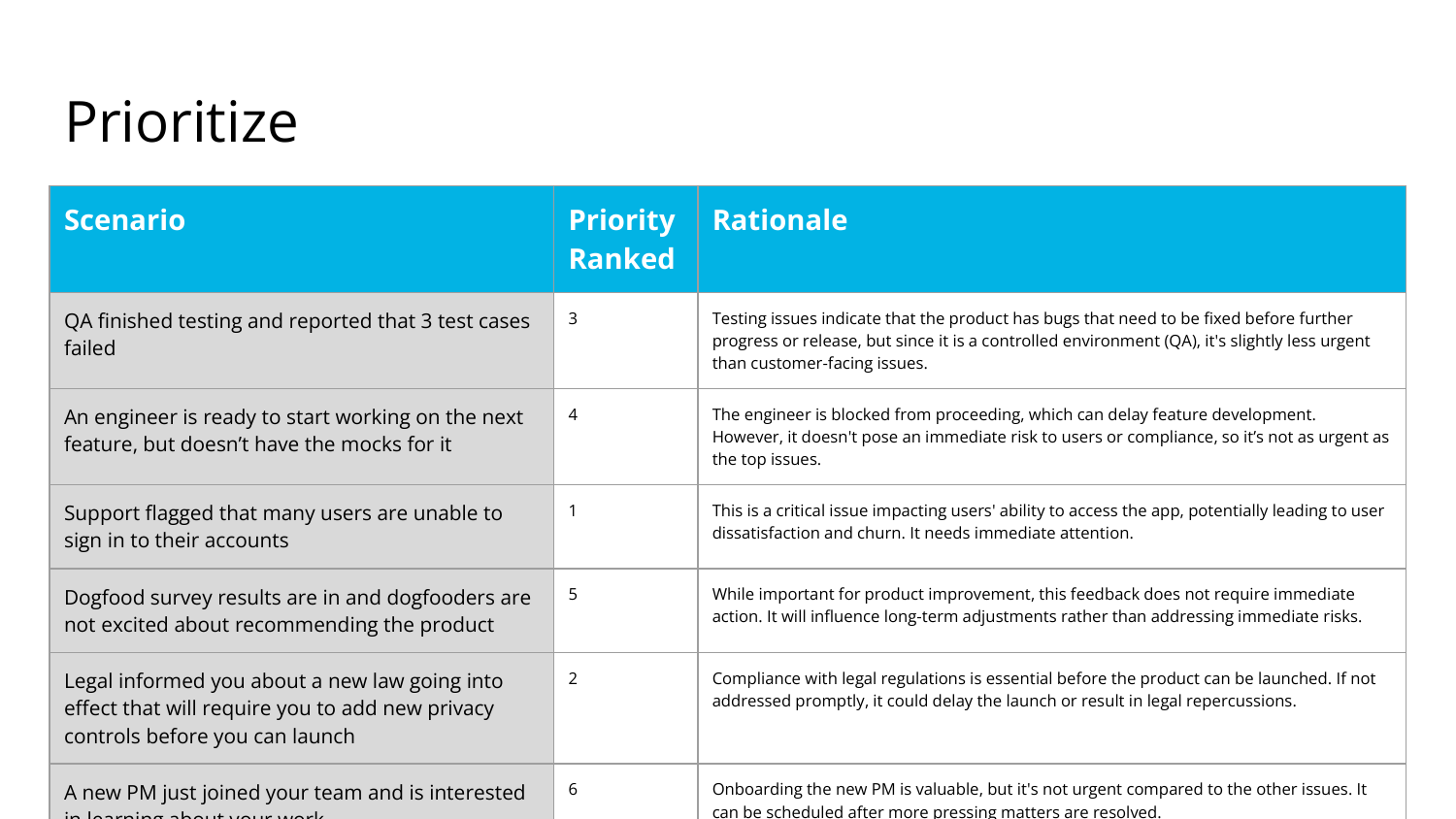

# Prioritize
| Scenario | Priority Ranked | Rationale |
| --- | --- | --- |
| QA finished testing and reported that 3 test cases failed | 3 | Testing issues indicate that the product has bugs that need to be fixed before further progress or release, but since it is a controlled environment (QA), it's slightly less urgent than customer-facing issues. |
| An engineer is ready to start working on the next feature, but doesn’t have the mocks for it | 4 | The engineer is blocked from proceeding, which can delay feature development. However, it doesn't pose an immediate risk to users or compliance, so it’s not as urgent as the top issues. |
| Support flagged that many users are unable to sign in to their accounts | 1 | This is a critical issue impacting users' ability to access the app, potentially leading to user dissatisfaction and churn. It needs immediate attention. |
| Dogfood survey results are in and dogfooders are not excited about recommending the product | 5 | While important for product improvement, this feedback does not require immediate action. It will influence long-term adjustments rather than addressing immediate risks. |
| Legal informed you about a new law going into effect that will require you to add new privacy controls before you can launch | 2 | Compliance with legal regulations is essential before the product can be launched. If not addressed promptly, it could delay the launch or result in legal repercussions. |
| A new PM just joined your team and is interested in learning about your work | 6 | Onboarding the new PM is valuable, but it's not urgent compared to the other issues. It can be scheduled after more pressing matters are resolved. |